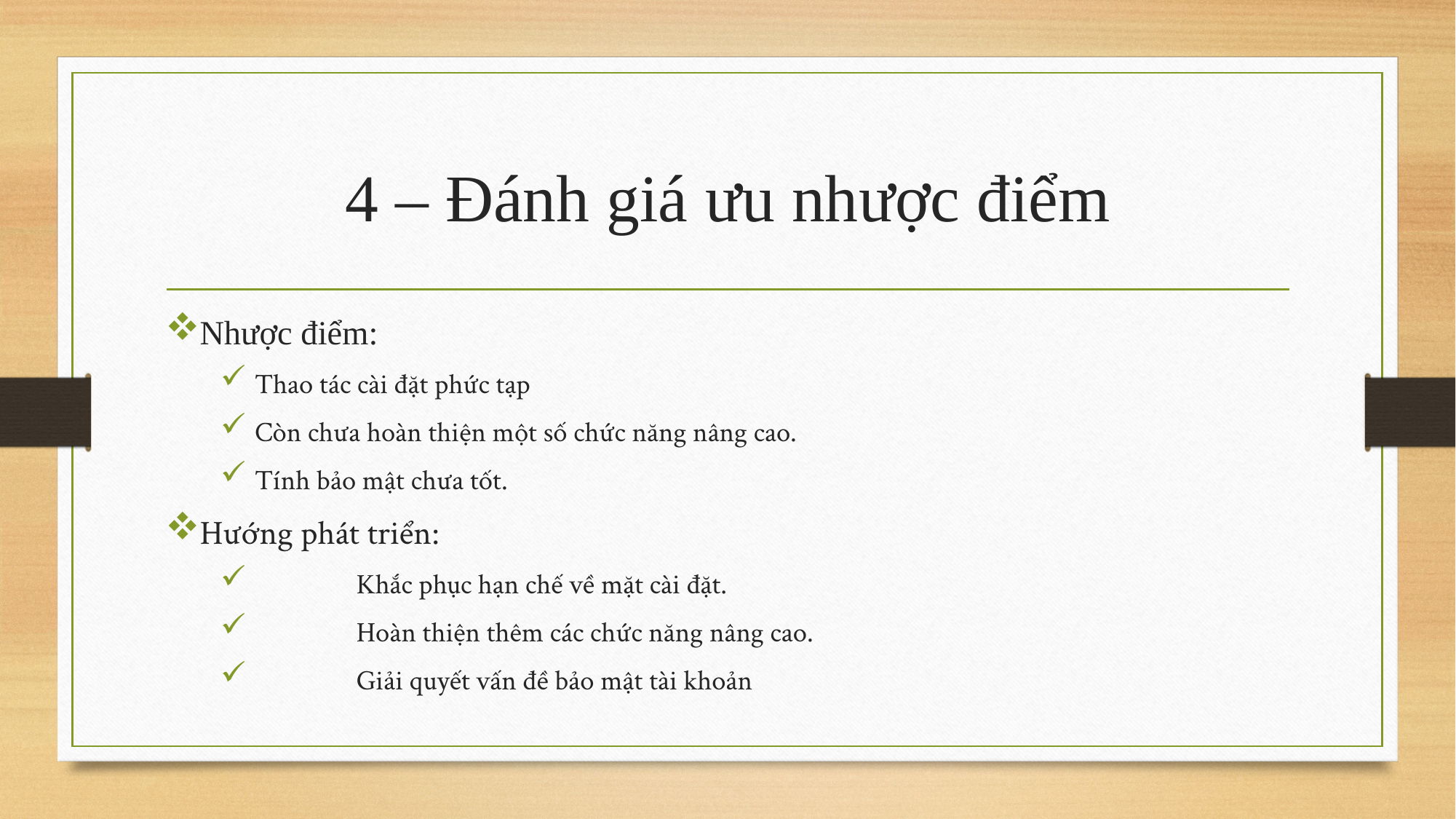

# 4 – Đánh giá ưu nhược điểm
Nhược điểm:
Thao tác cài đặt phức tạp
Còn chưa hoàn thiện một số chức năng nâng cao.
Tính bảo mật chưa tốt.
Hướng phát triển:
	Khắc phục hạn chế về mặt cài đặt.
	Hoàn thiện thêm các chức năng nâng cao.
	Giải quyết vấn đề bảo mật tài khoản